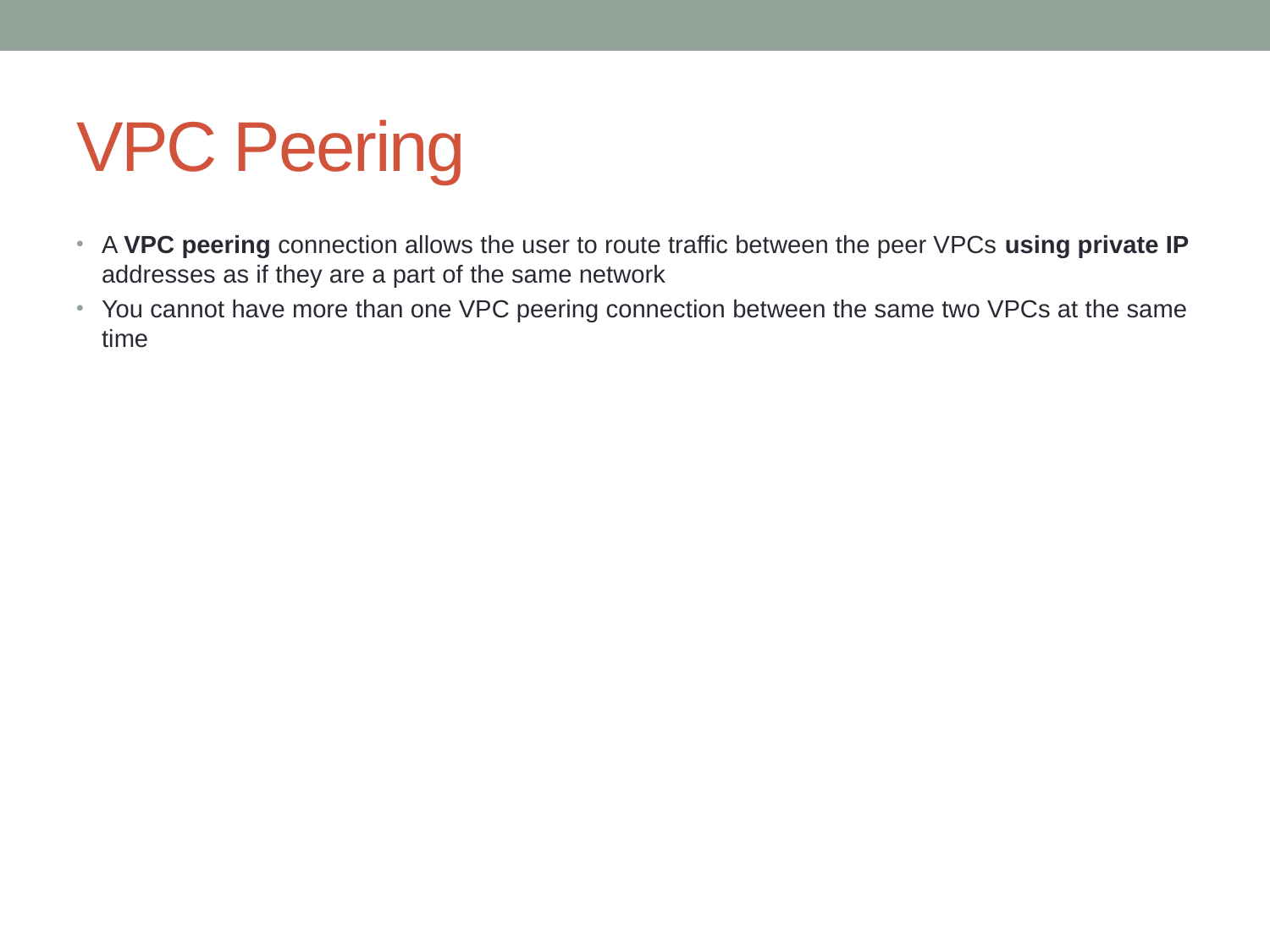

# VPC Peering
A VPC peering connection allows the user to route traffic between the peer VPCs using private IP addresses as if they are a part of the same network
You cannot have more than one VPC peering connection between the same two VPCs at the same time